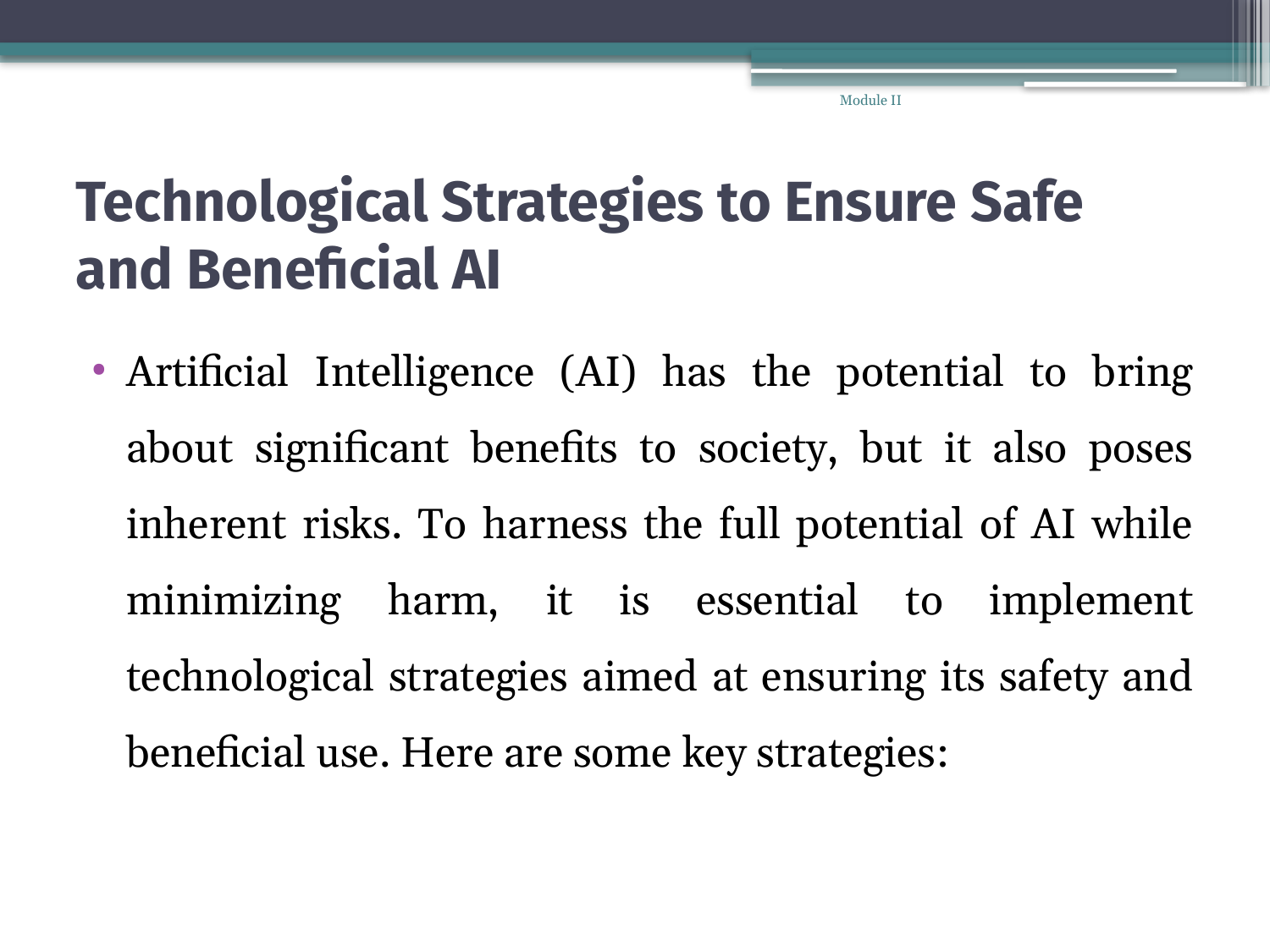

Module II
# Technological Strategies to Ensure Safe and Beneficial AI
Artificial Intelligence (AI) has the potential to bring about significant benefits to society, but it also poses inherent risks. To harness the full potential of AI while minimizing harm, it is essential to implement technological strategies aimed at ensuring its safety and beneficial use. Here are some key strategies: